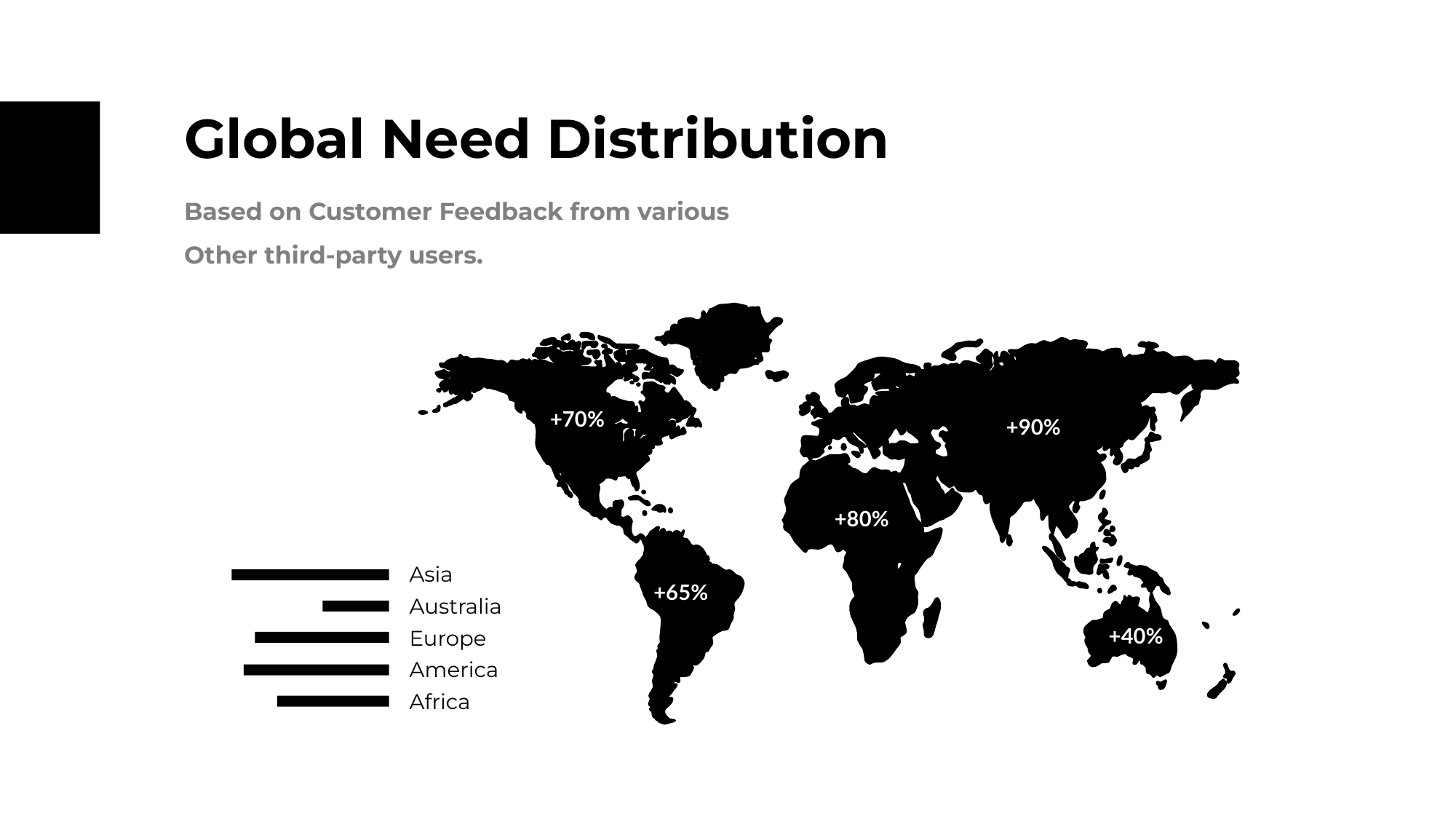

Global Need Distribution

Based on Customer Feedback from various
Other third-party users.

+70%
+90%
+80%
Asia

+65%
Australia

+40%
Europe

America

Africa